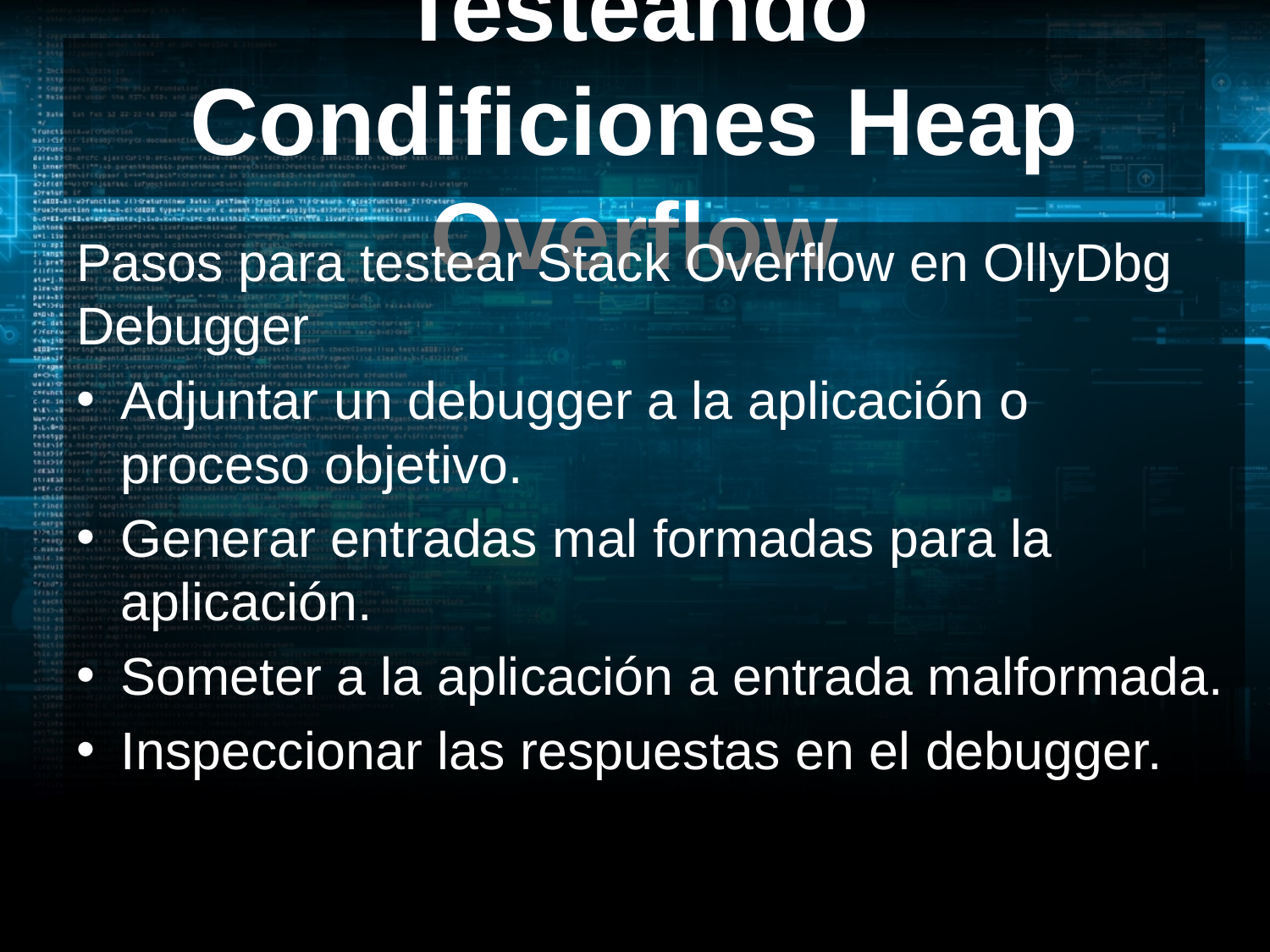

# Testeando Condificiones Heap Overflow
Pasos para testear Stack Overflow en OllyDbg Debugger
Adjuntar un debugger a la aplicación o proceso objetivo.
Generar entradas mal formadas para la aplicación.
Someter a la aplicación a entrada malformada.
Inspeccionar las respuestas en el debugger.